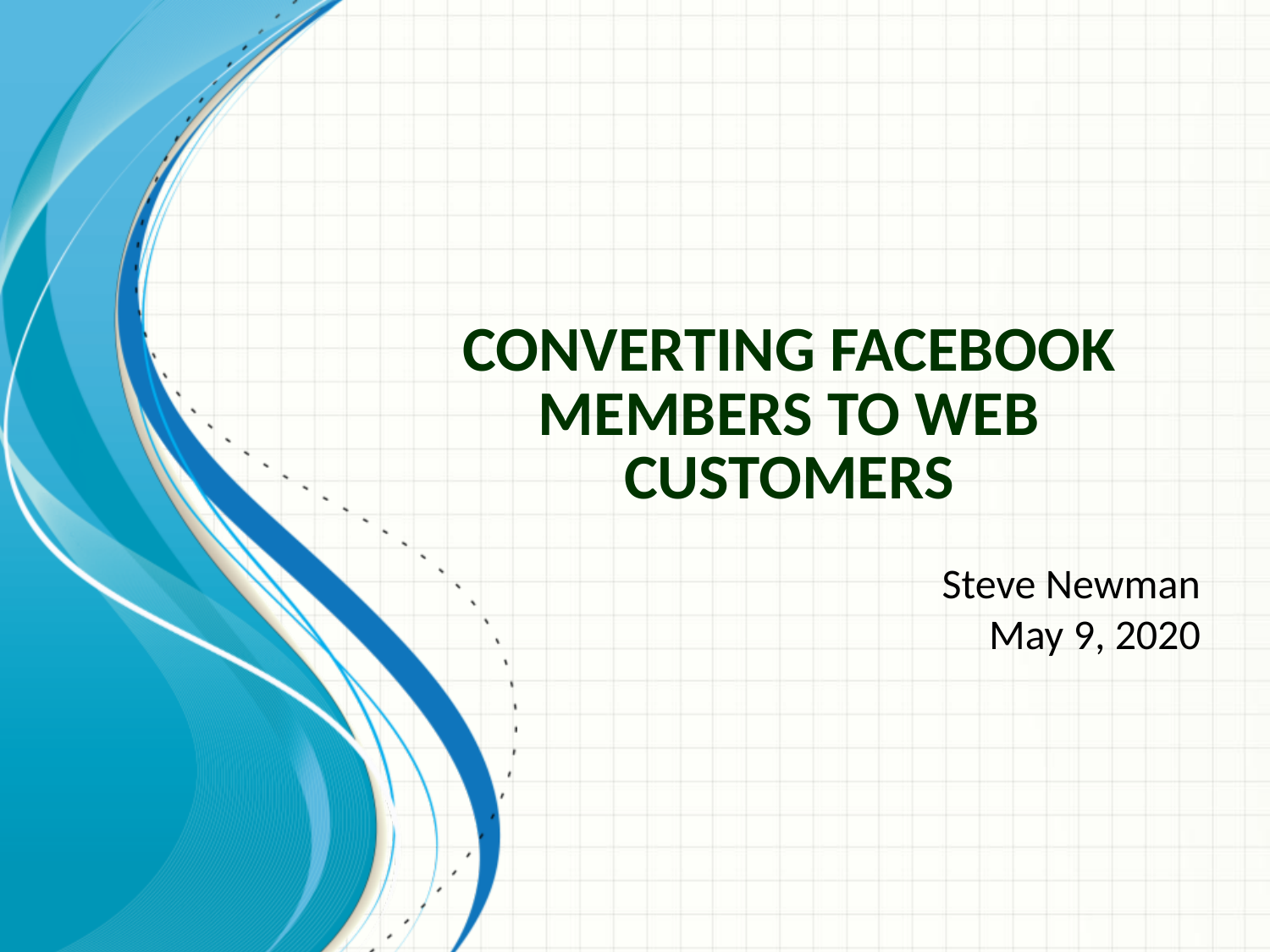

# Converting Facebook Members to Web Customers
Steve Newman
May 9, 2020